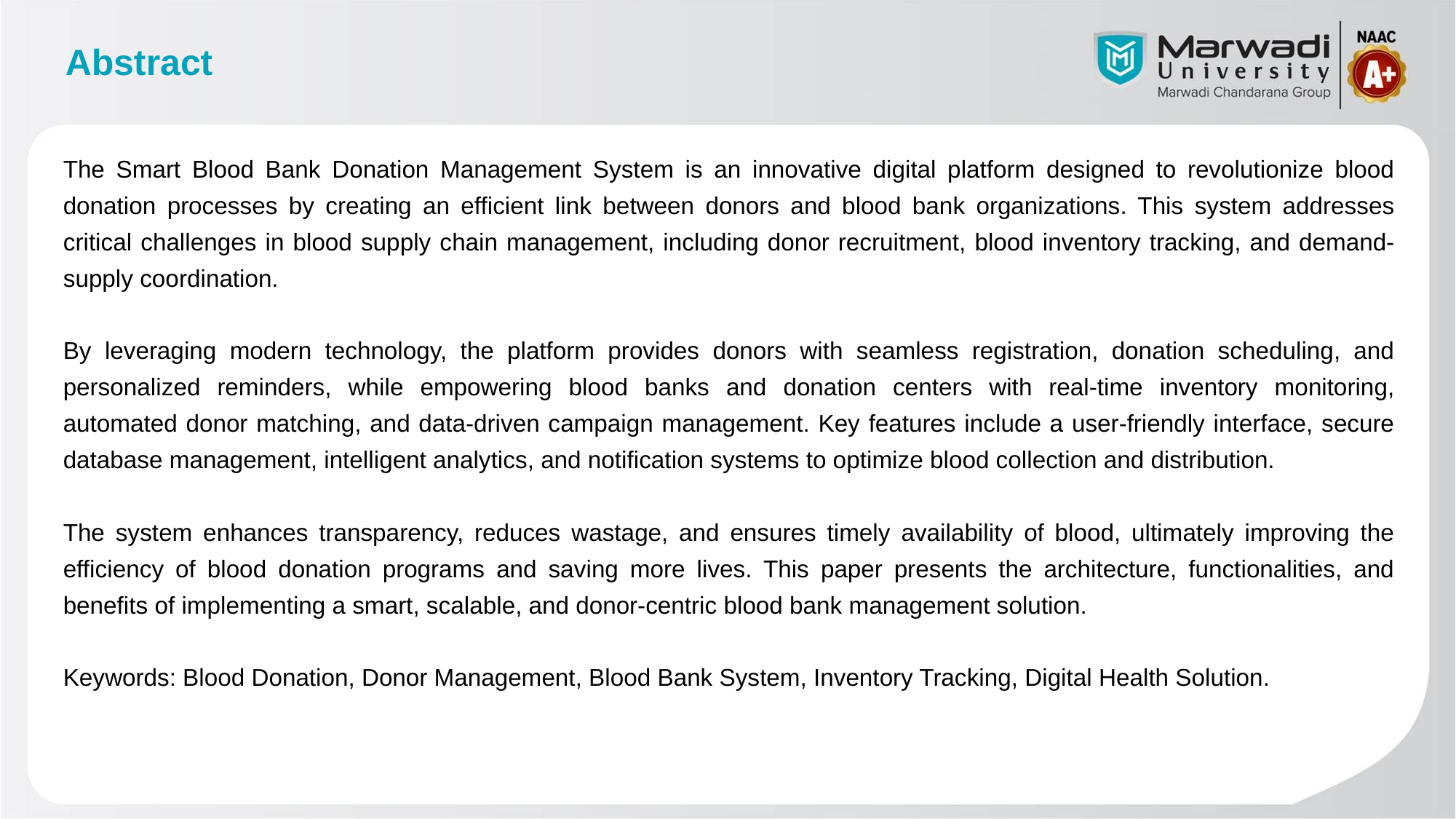

# Abstract
The Smart Blood Bank Donation Management System is an innovative digital platform designed to revolutionize blood donation processes by creating an efficient link between donors and blood bank organizations. This system addresses critical challenges in blood supply chain management, including donor recruitment, blood inventory tracking, and demand-supply coordination.

By leveraging modern technology, the platform provides donors with seamless registration, donation scheduling, and personalized reminders, while empowering blood banks and donation centers with real-time inventory monitoring, automated donor matching, and data-driven campaign management. Key features include a user-friendly interface, secure database management, intelligent analytics, and notification systems to optimize blood collection and distribution.

The system enhances transparency, reduces wastage, and ensures timely availability of blood, ultimately improving the efficiency of blood donation programs and saving more lives. This paper presents the architecture, functionalities, and benefits of implementing a smart, scalable, and donor-centric blood bank management solution.

Keywords: Blood Donation, Donor Management, Blood Bank System, Inventory Tracking, Digital Health Solution.